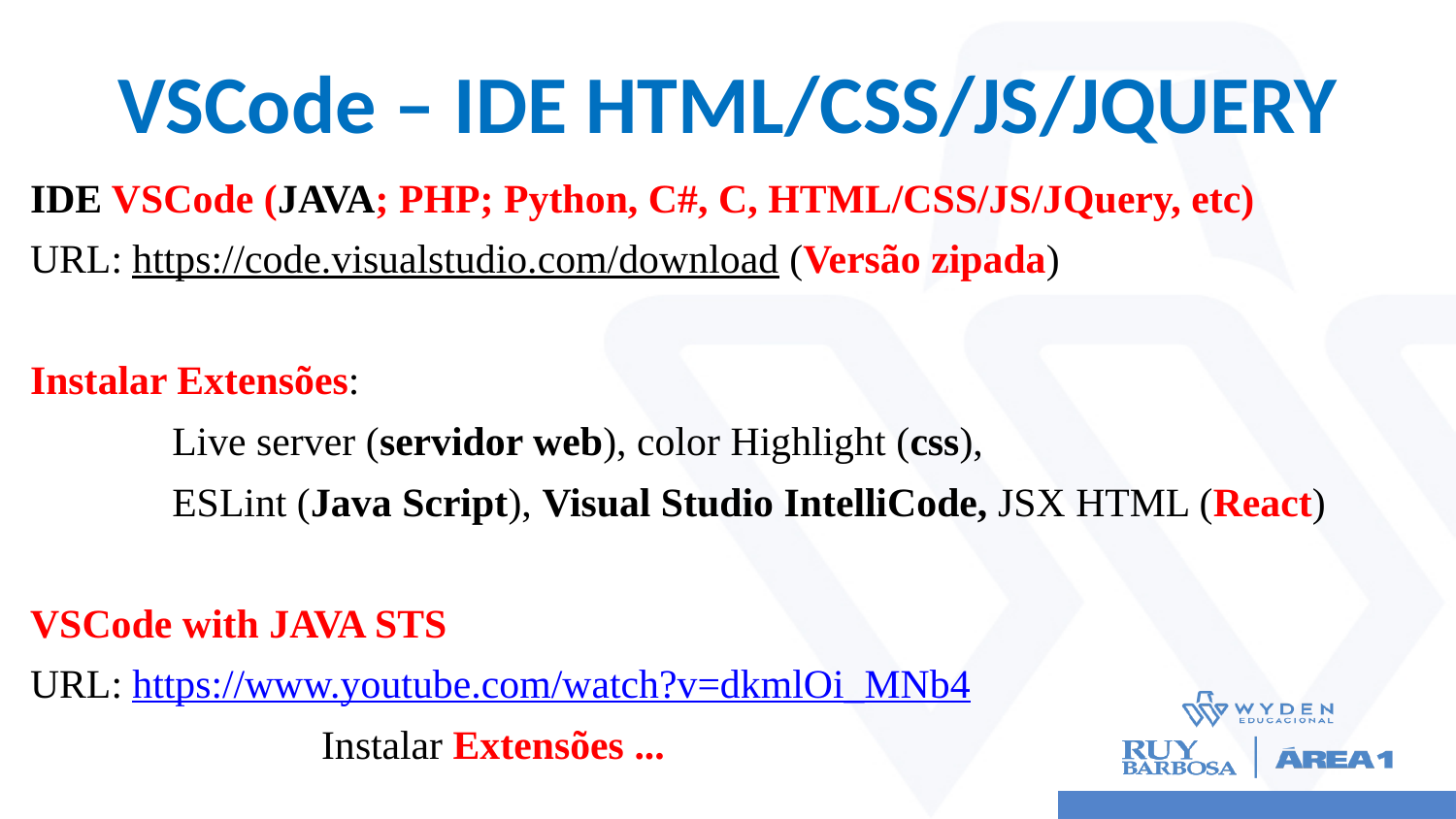

# VSCode – IDE HTML/CSS/JS/JQUERY
IDE VSCode (JAVA; PHP; Python, C#, C, HTML/CSS/JS/JQuery, etc)
URL: https://code.visualstudio.com/download (Versão zipada)

Instalar Extensões:
Live server (servidor web), color Highlight (css),
ESLint (Java Script), Visual Studio IntelliCode, JSX HTML (React)

VSCode with JAVA STS
URL: https://www.youtube.com/watch?v=dkmlOi_MNb4
		Instalar Extensões ...